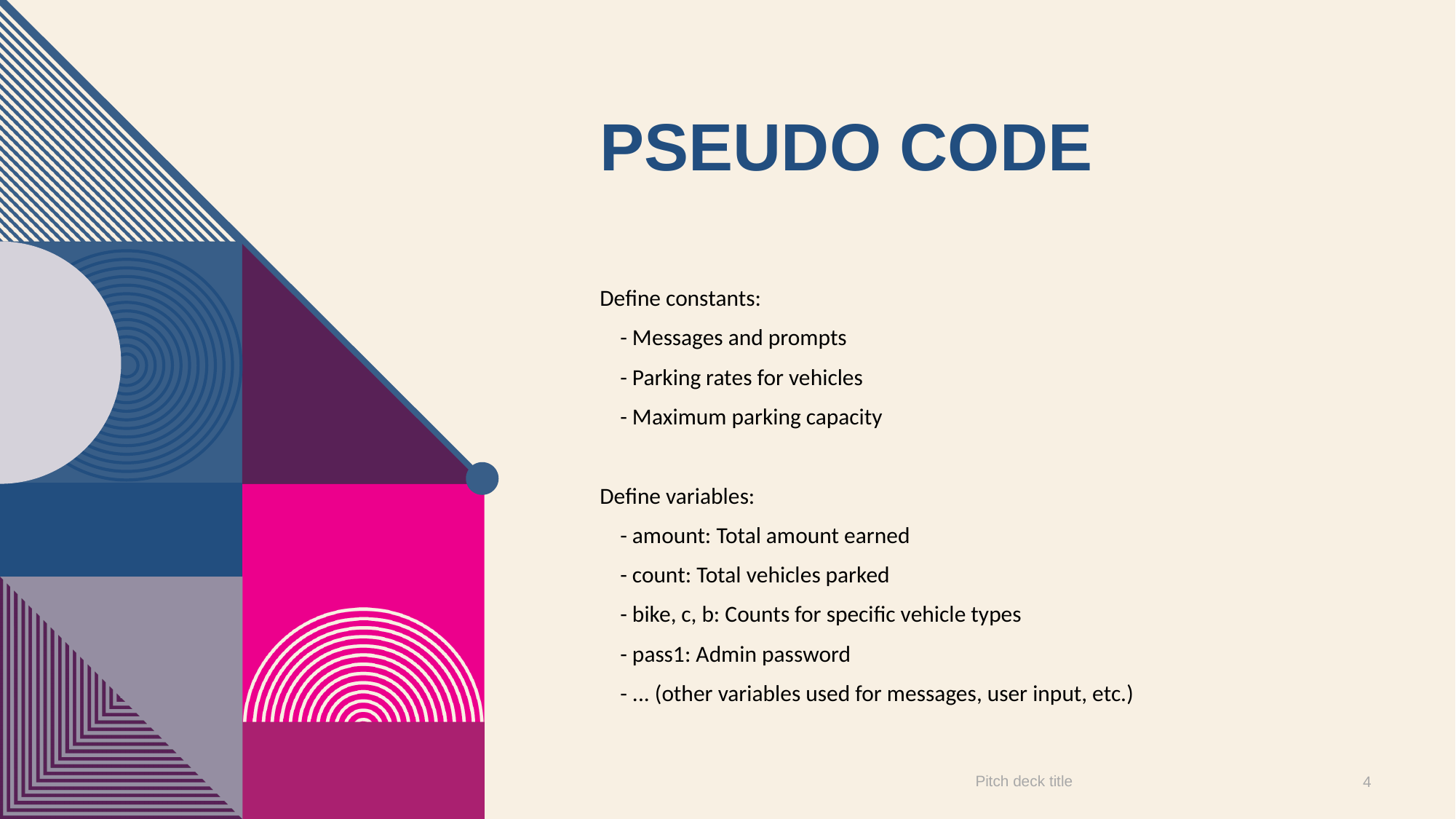

# Pseudo code
Define constants:
    - Messages and prompts
    - Parking rates for vehicles
    - Maximum parking capacity

Define variables:
    - amount: Total amount earned
    - count: Total vehicles parked
    - bike, c, b: Counts for specific vehicle types
    - pass1: Admin password
    - ... (other variables used for messages, user input, etc.)
Pitch deck title
4